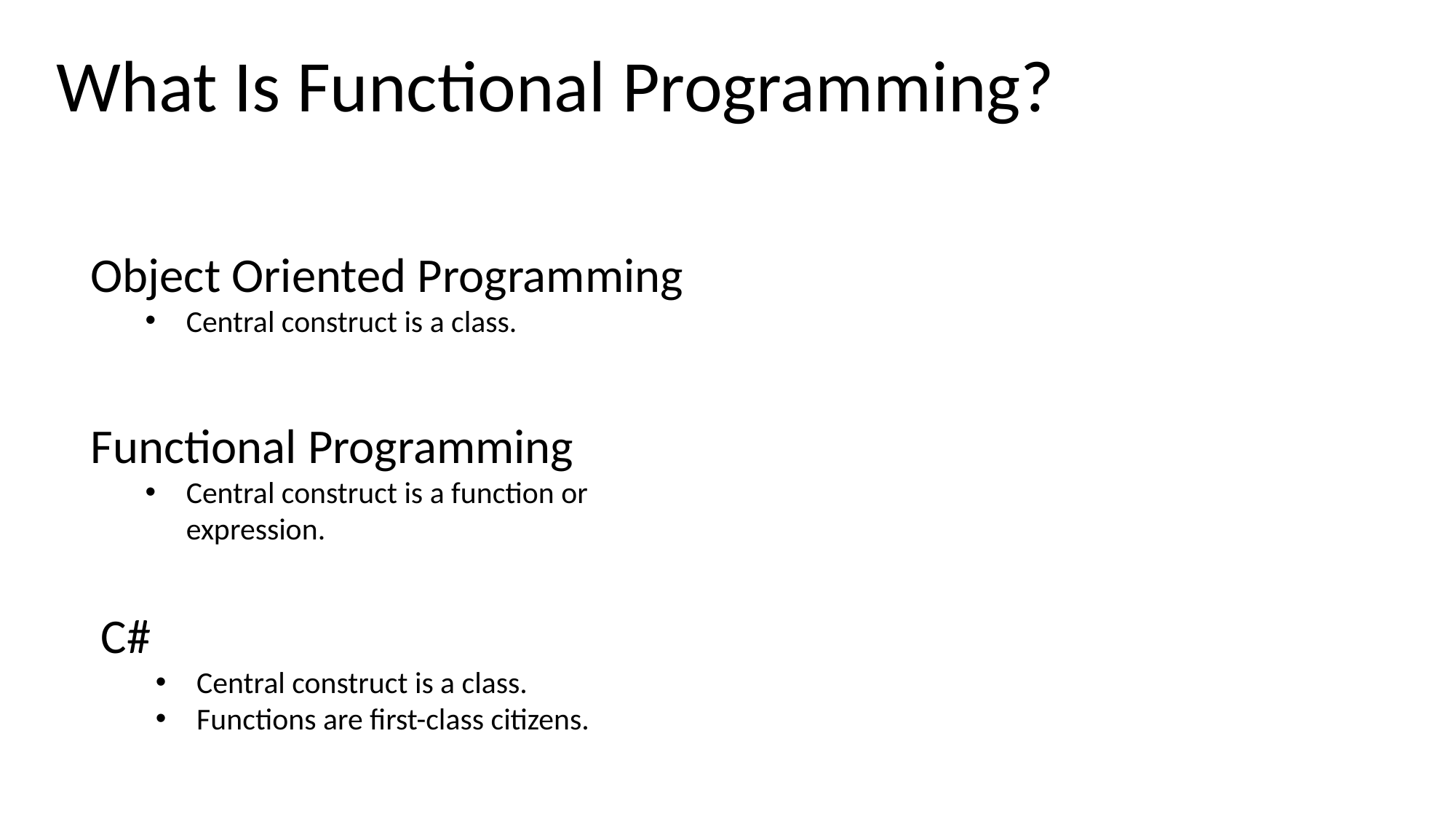

What Is Functional Programming?
Object Oriented Programming
Central construct is a class.
Functional Programming
Central construct is a function or expression.
C#
Central construct is a class.
Functions are first-class citizens.